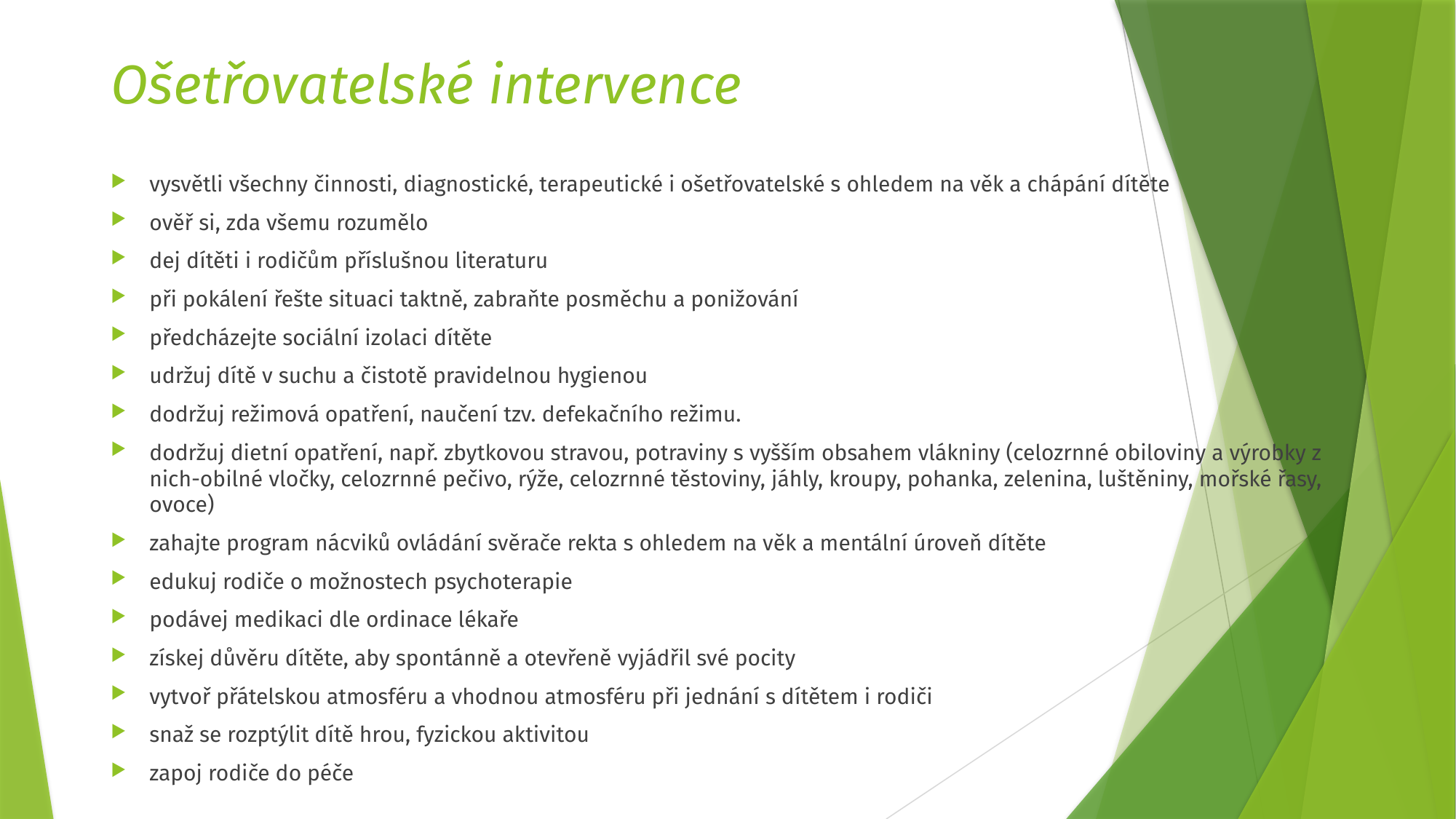

# Ošetřovatelské intervence

vysvětli všechny činnosti, diagnostické, terapeutické i ošetřovatelské s ohledem na věk a chápání dítěte
ověř si, zda všemu rozumělo
dej dítěti i rodičům příslušnou literaturu
při pokálení řešte situaci taktně, zabraňte posměchu a ponižování
předcházejte sociální izolaci dítěte
udržuj dítě v suchu a čistotě pravidelnou hygienou
dodržuj režimová opatření, naučení tzv. defekačního režimu.
dodržuj dietní opatření, např. zbytkovou stravou, potraviny s vyšším obsahem vlákniny (celozrnné obiloviny a výrobky z nich-obilné vločky, celozrnné pečivo, rýže, celozrnné těstoviny, jáhly, kroupy, pohanka, zelenina, luštěniny, mořské řasy, ovoce)
zahajte program nácviků ovládání svěrače rekta s ohledem na věk a mentální úroveň dítěte
edukuj rodiče o možnostech psychoterapie
podávej medikaci dle ordinace lékaře
získej důvěru dítěte, aby spontánně a otevřeně vyjádřil své pocity
vytvoř přátelskou atmosféru a vhodnou atmosféru při jednání s dítětem i rodiči
snaž se rozptýlit dítě hrou, fyzickou aktivitou
zapoj rodiče do péče